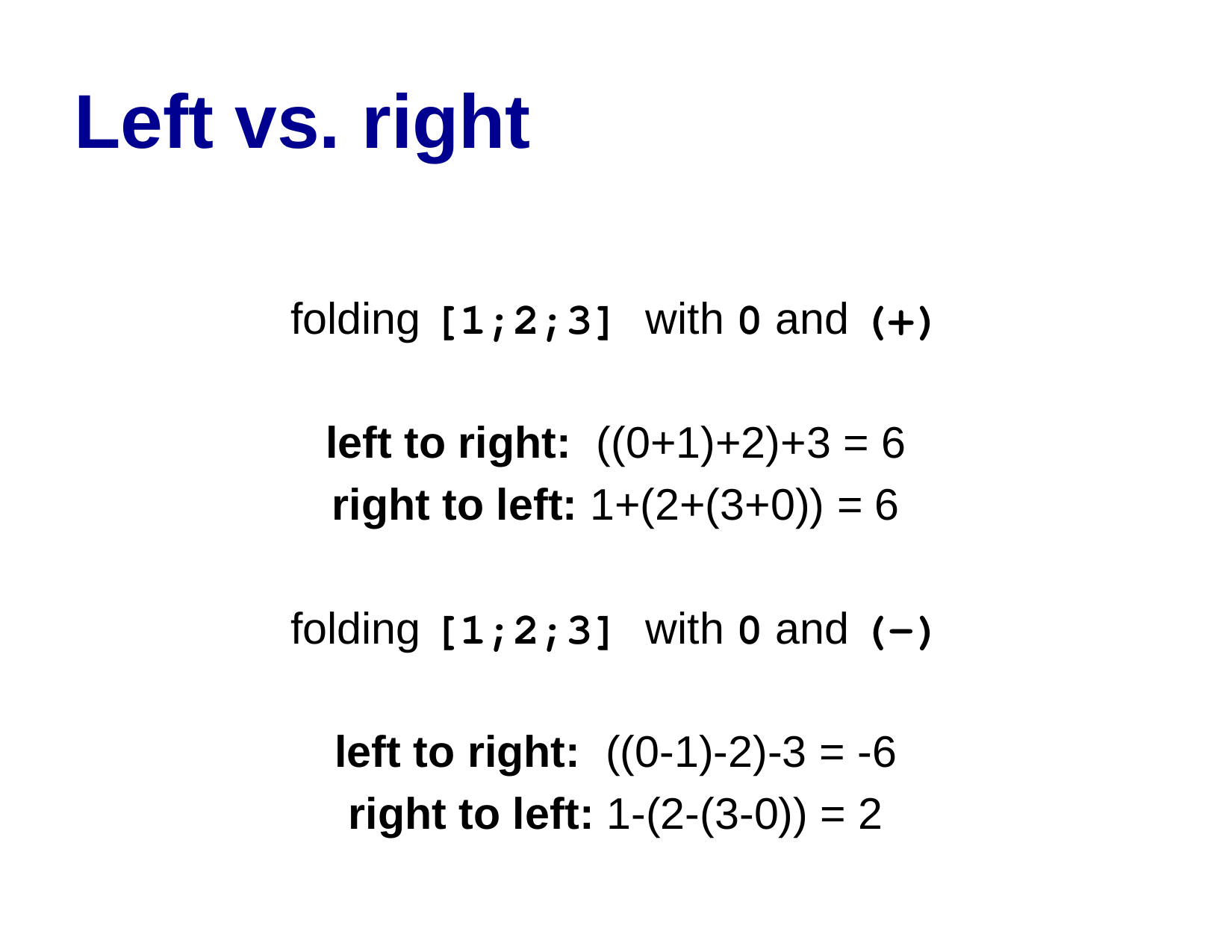

# Left vs. right

folding [1;2;3] with 0 and (+)

left to right:  ((0+1)+2)+3 = 6
right to left: 1+(2+(3+0)) = 6

folding [1;2;3] with 0 and (-)

left to right:  ((0-1)-2)-3 = -6
right to left: 1-(2-(3-0)) = 2